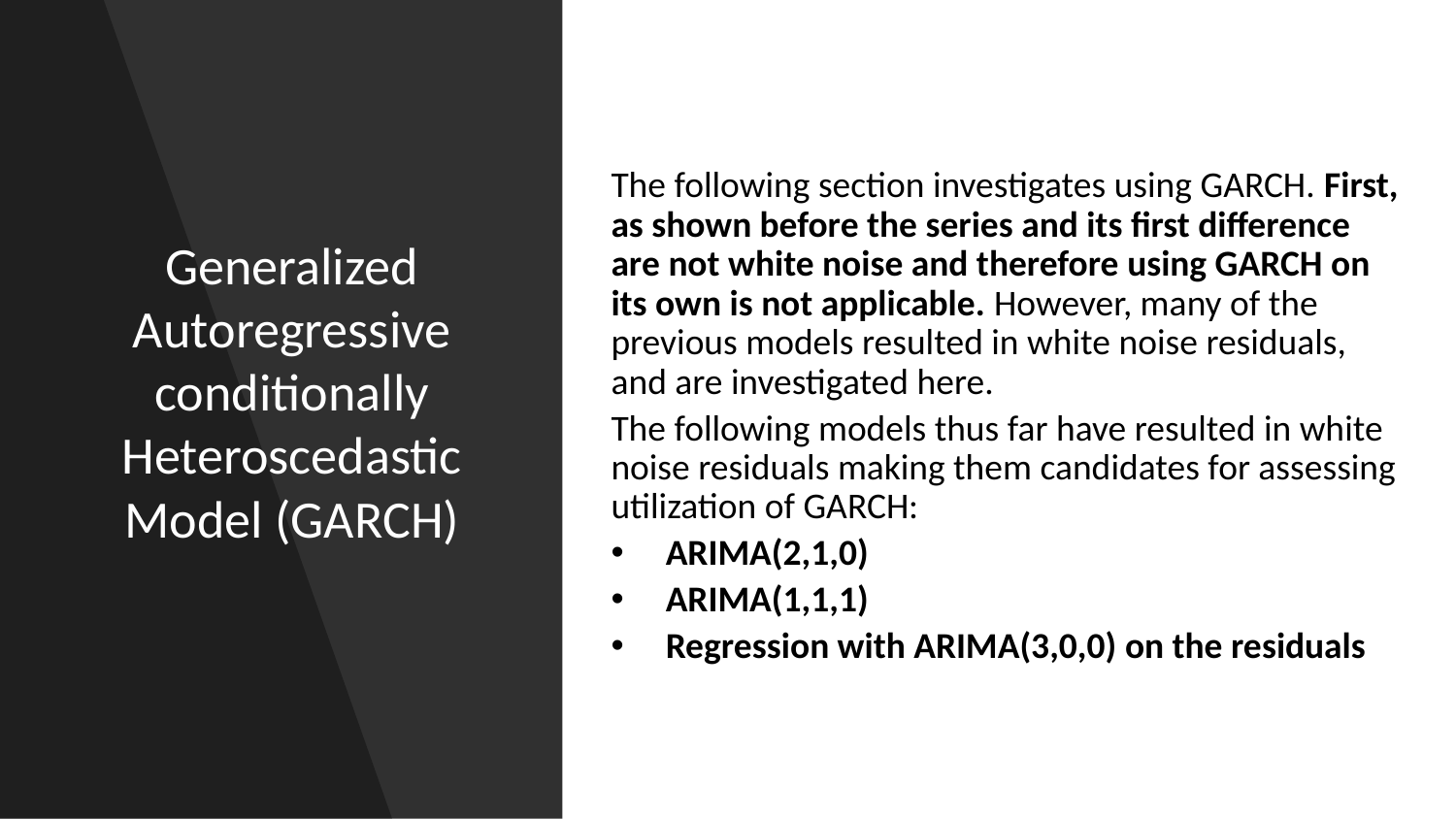

The following section investigates using GARCH. First, as shown before the series and its first difference are not white noise and therefore using GARCH on its own is not applicable. However, many of the previous models resulted in white noise residuals, and are investigated here.
The following models thus far have resulted in white noise residuals making them candidates for assessing utilization of GARCH:
ARIMA(2,1,0)
ARIMA(1,1,1)
Regression with ARIMA(3,0,0) on the residuals
# Generalized Autoregressive conditionally Heteroscedastic Model (GARCH)